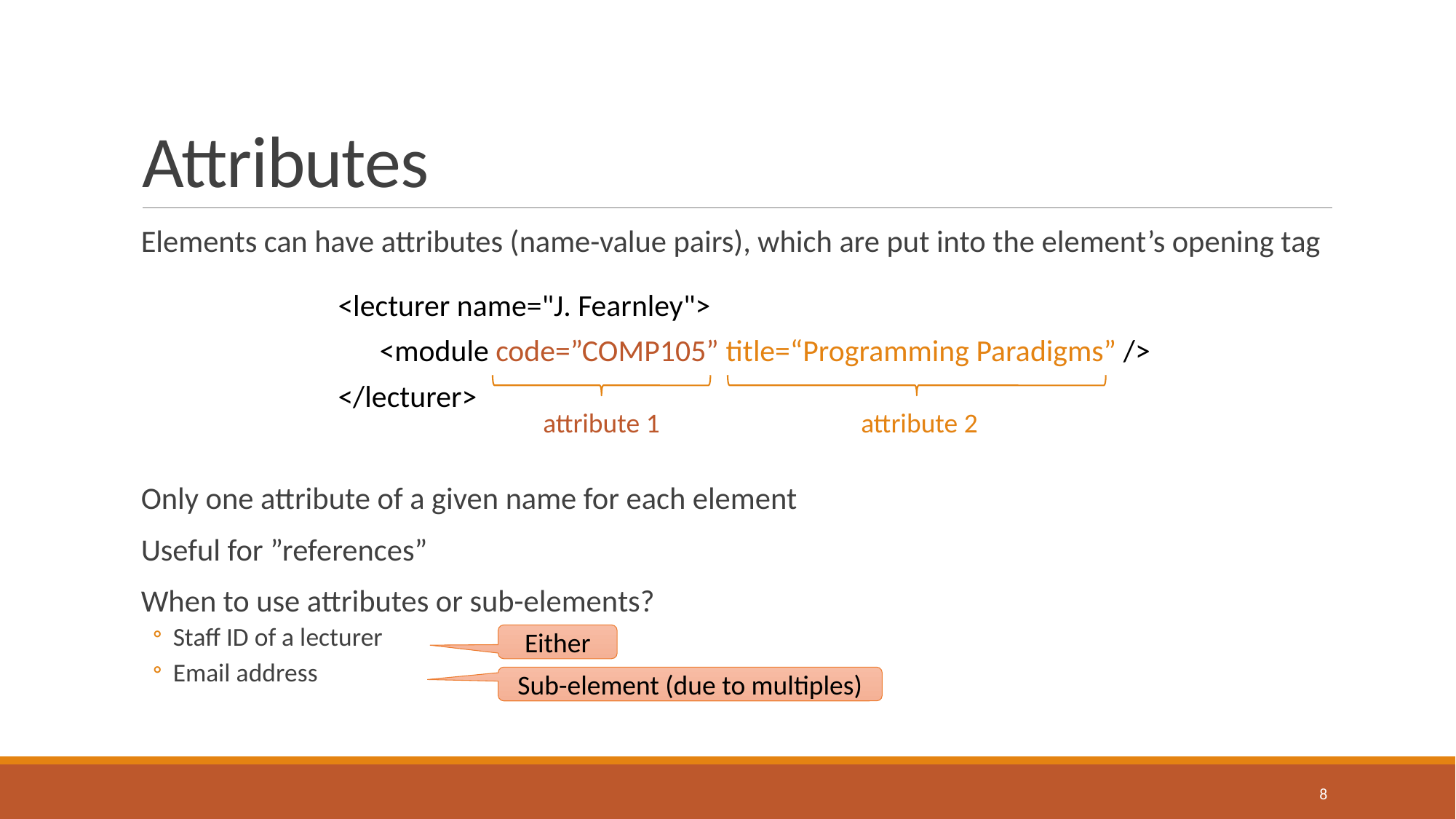

# Attributes

Elements can have attributes (name-value pairs), which are put into the element’s opening tag

Only one attribute of a given name for each element
Useful for ”references”
When to use attributes or sub-elements?
Staff ID of a lecturer
Email address

<lecturer name="J. Fearnley">
      <module code=”COMP105” title=“Programming Paradigms” />
</lecturer>
attribute 1
attribute 2
Either
Sub-element (due to multiples)
8